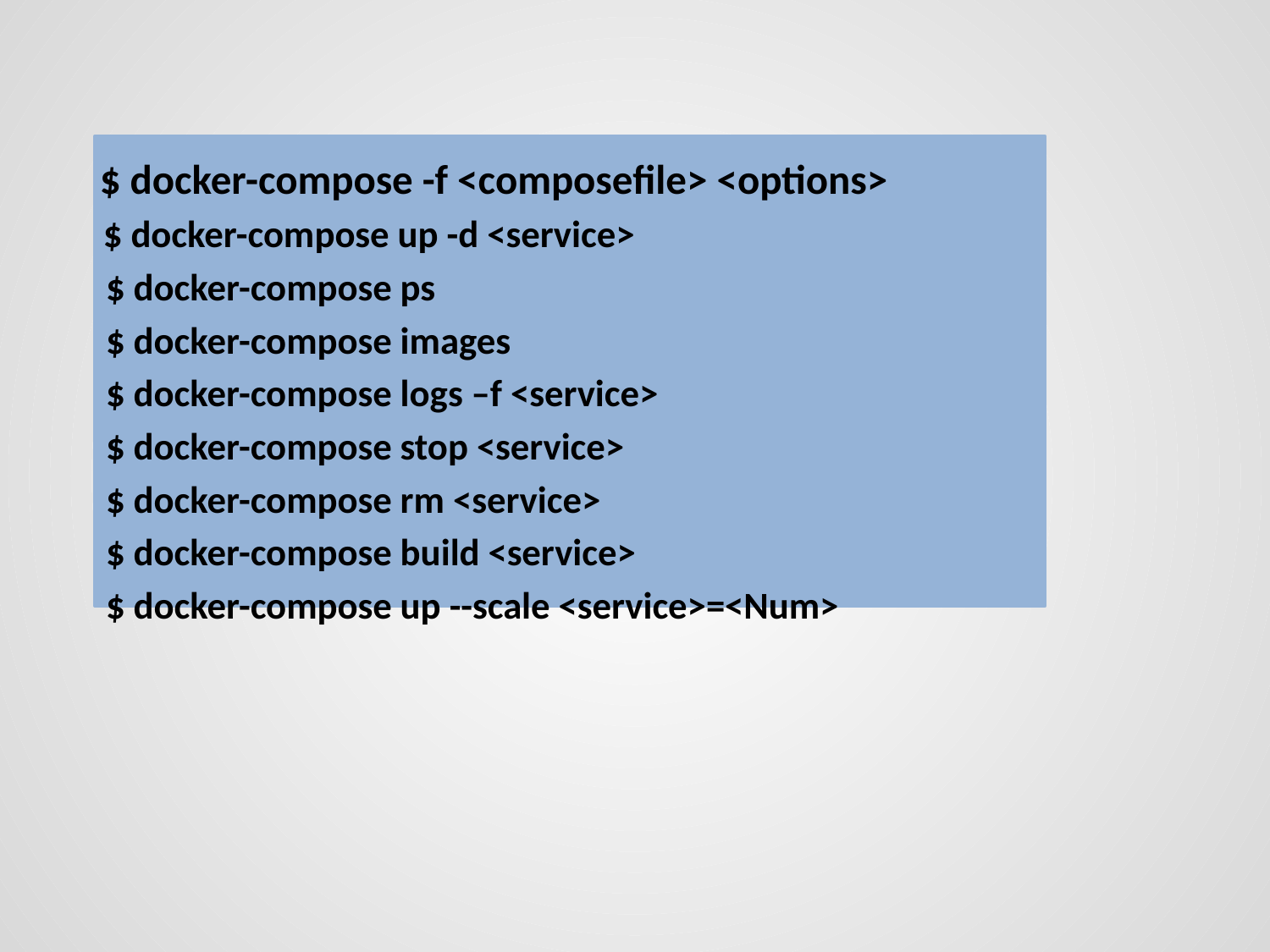

$ docker-compose -f <composefile> <options>
    $ docker-compose up -d <service>
    $ docker-compose ps
    $ docker-compose images
    $ docker-compose logs –f <service>
    $ docker-compose stop <service>
    $ docker-compose rm <service>
    $ docker-compose build <service>
    $ docker-compose up --scale <service>=<Num>